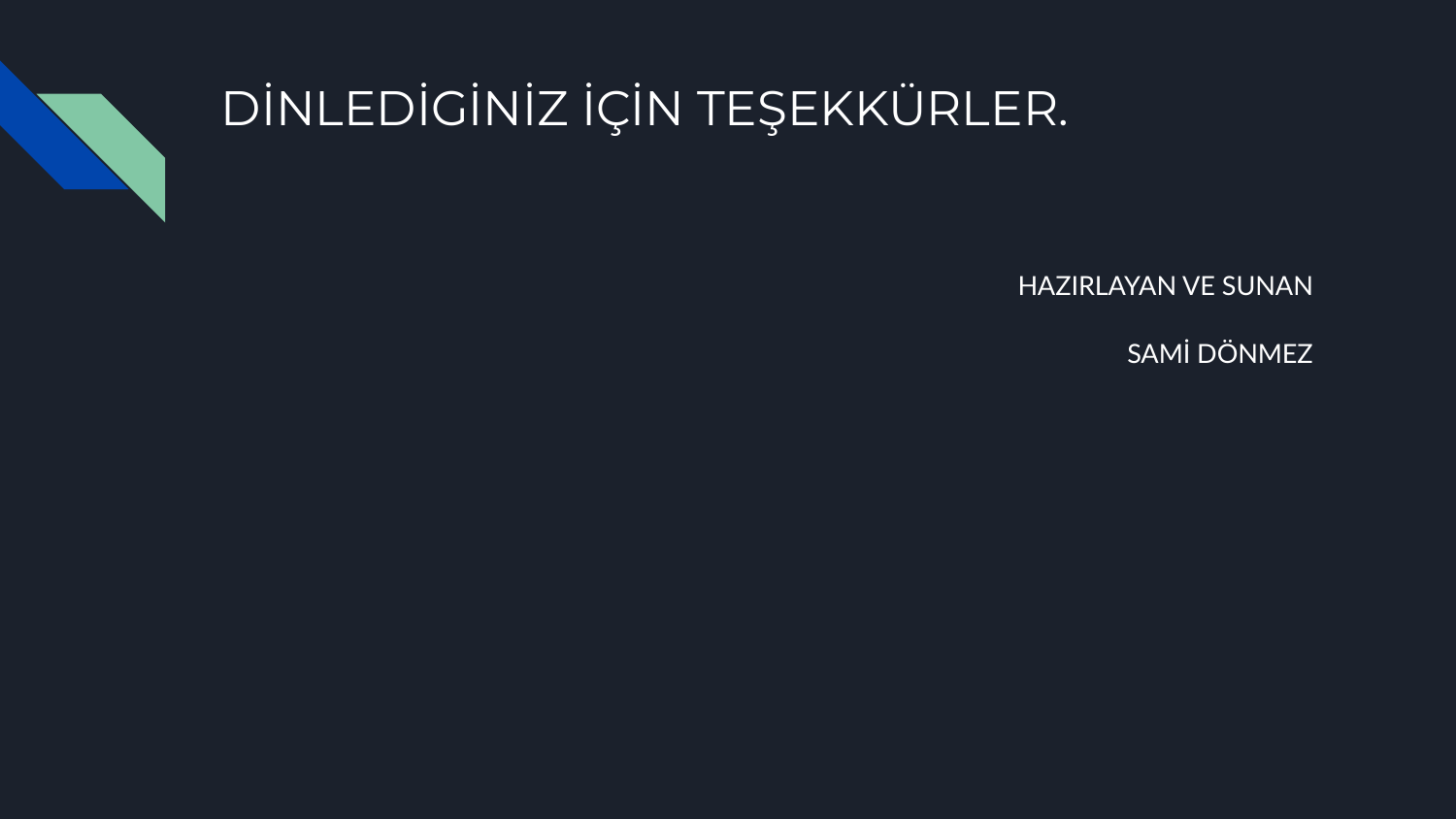

# DİNLEDİGİNİZ İÇİN TEŞEKKÜRLER.
HAZIRLAYAN VE SUNAN
SAMİ DÖNMEZ